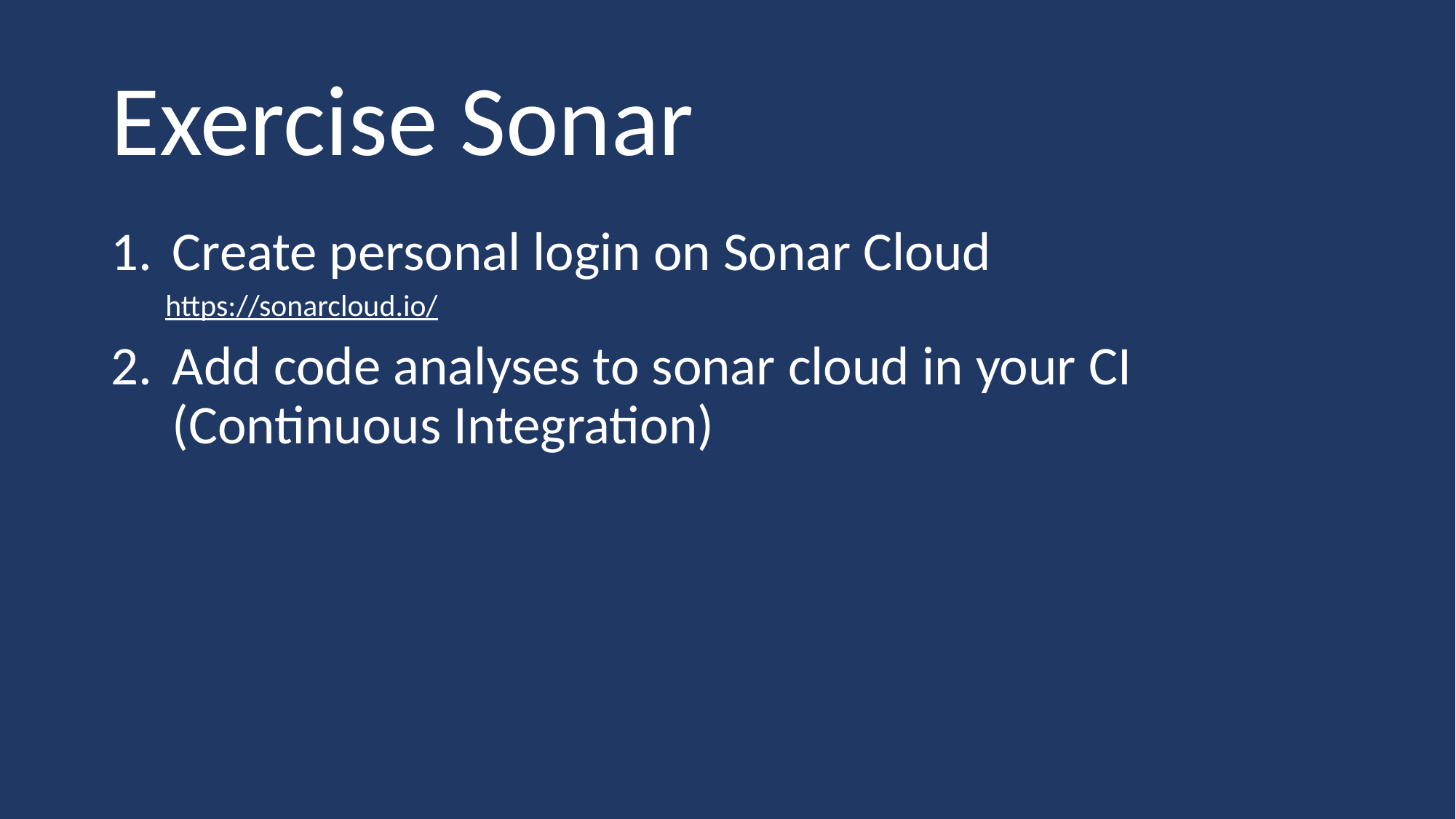

# Exercise Sonar
Create personal login on Sonar Cloud
https://sonarcloud.io/
Add code analyses to sonar cloud in your CI (Continuous Integration)